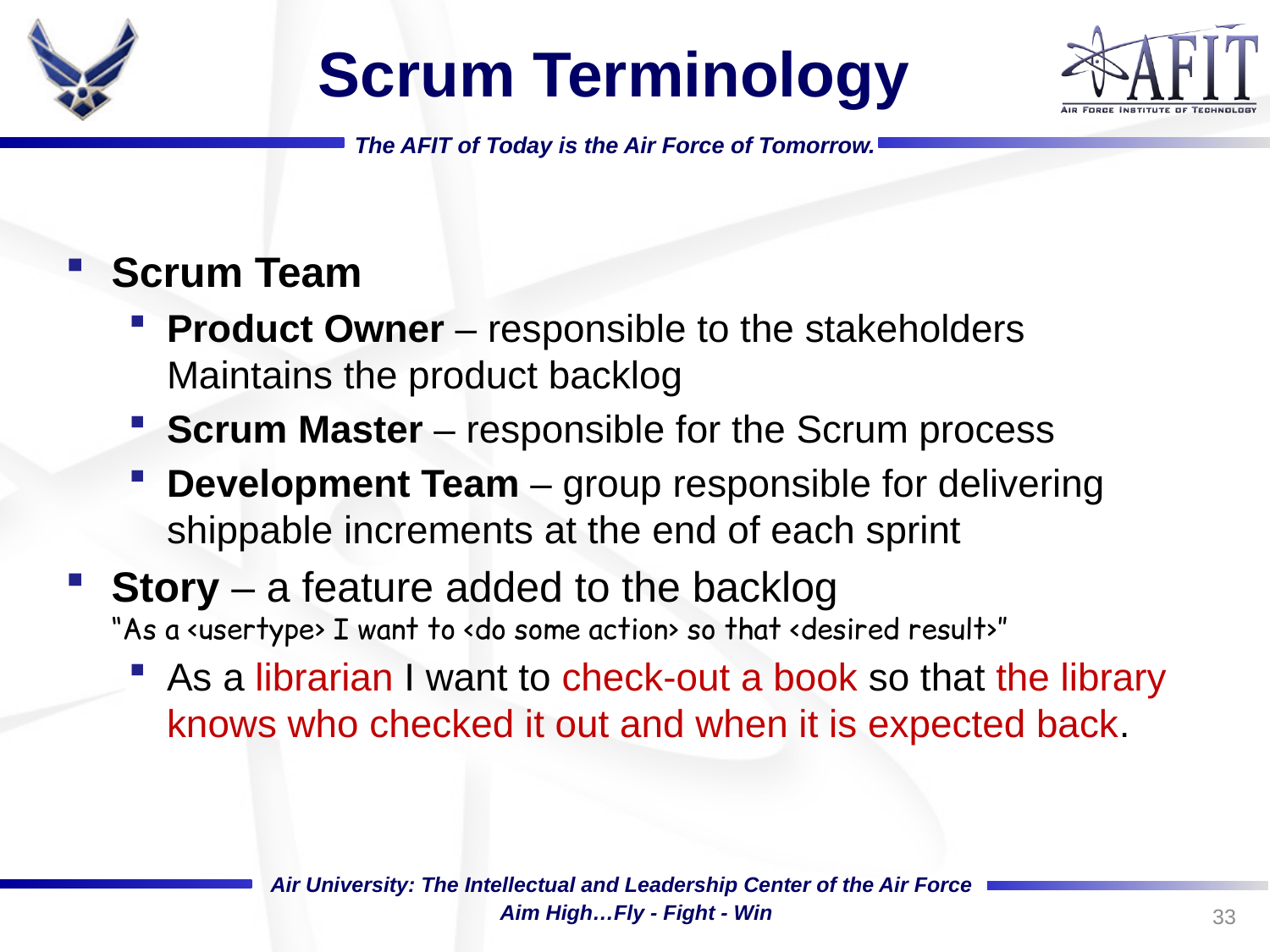

# Scrum Terminology
Scrum Team
Product Owner – responsible to the stakeholders
Maintains the product backlog
Scrum Master – responsible for the Scrum process
Development Team – group responsible for delivering shippable increments at the end of each sprint
Story – a feature added to the backlog
“As a <usertype> I want to <do some action> so that <desired result>”
As a librarian I want to check-out a book so that the library knows who checked it out and when it is expected back.
33